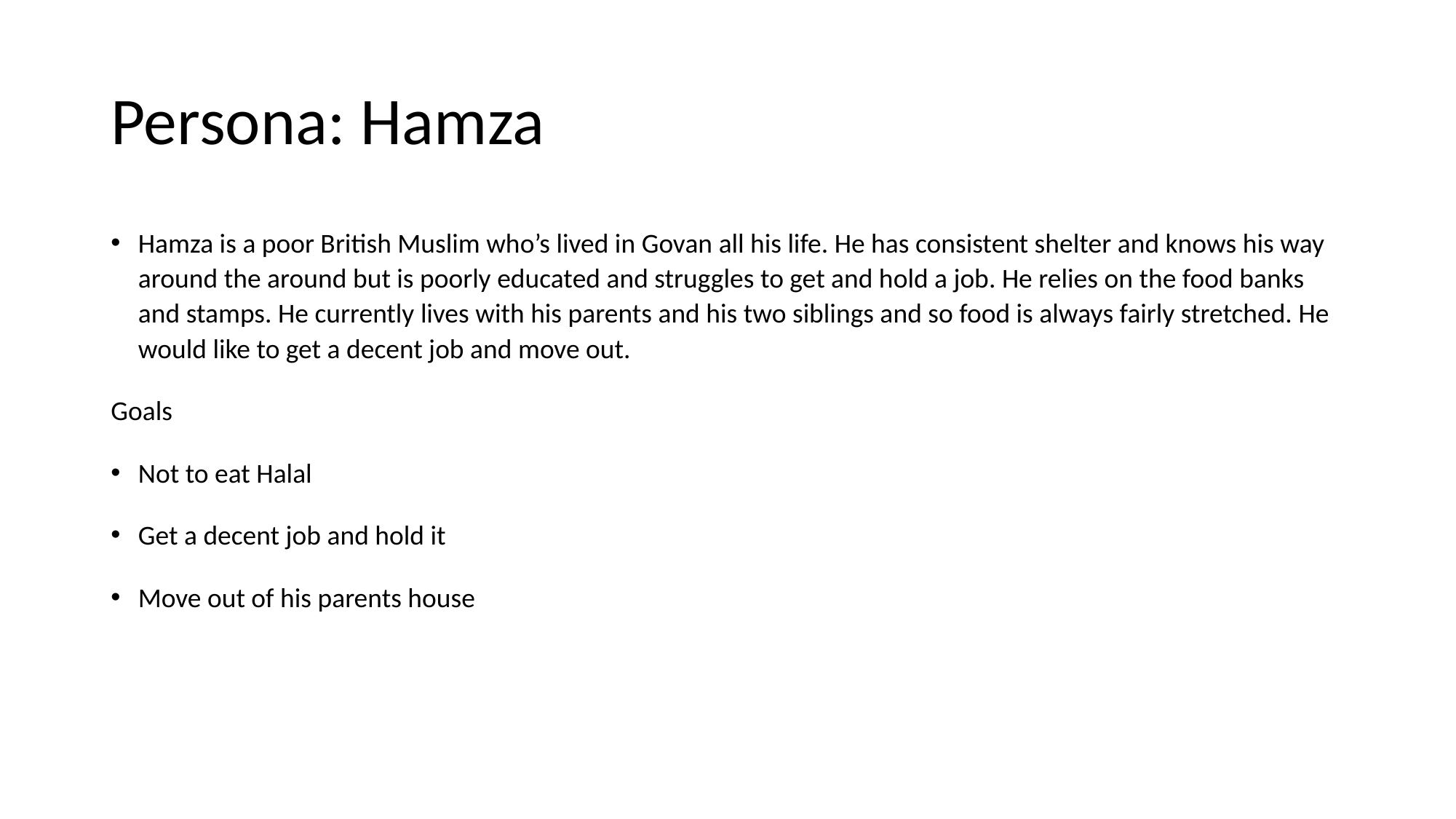

# Persona: Hamza
Hamza is a poor British Muslim who’s lived in Govan all his life. He has consistent shelter and knows his way around the around but is poorly educated and struggles to get and hold a job. He relies on the food banks and stamps. He currently lives with his parents and his two siblings and so food is always fairly stretched. He would like to get a decent job and move out.
Goals
Not to eat Halal
Get a decent job and hold it
Move out of his parents house